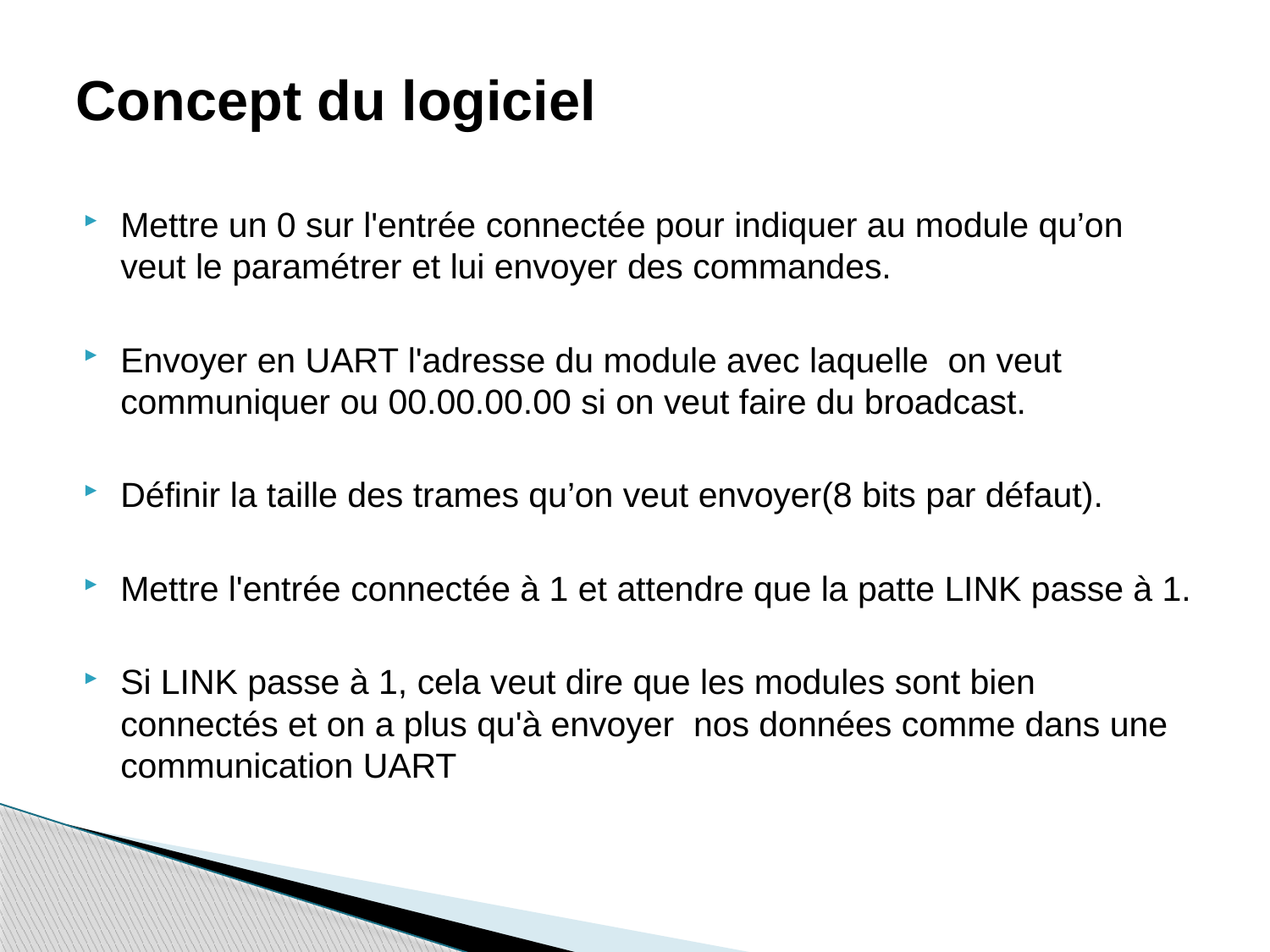

# Concept du logiciel
Mettre un 0 sur l'entrée connectée pour indiquer au module qu’on veut le paramétrer et lui envoyer des commandes.

Envoyer en UART l'adresse du module avec laquelle  on veut communiquer ou 00.00.00.00 si on veut faire du broadcast.

Définir la taille des trames qu’on veut envoyer(8 bits par défaut).

Mettre l'entrée connectée à 1 et attendre que la patte LINK passe à 1.

Si LINK passe à 1, cela veut dire que les modules sont bien connectés et on a plus qu'à envoyer  nos données comme dans une communication UART